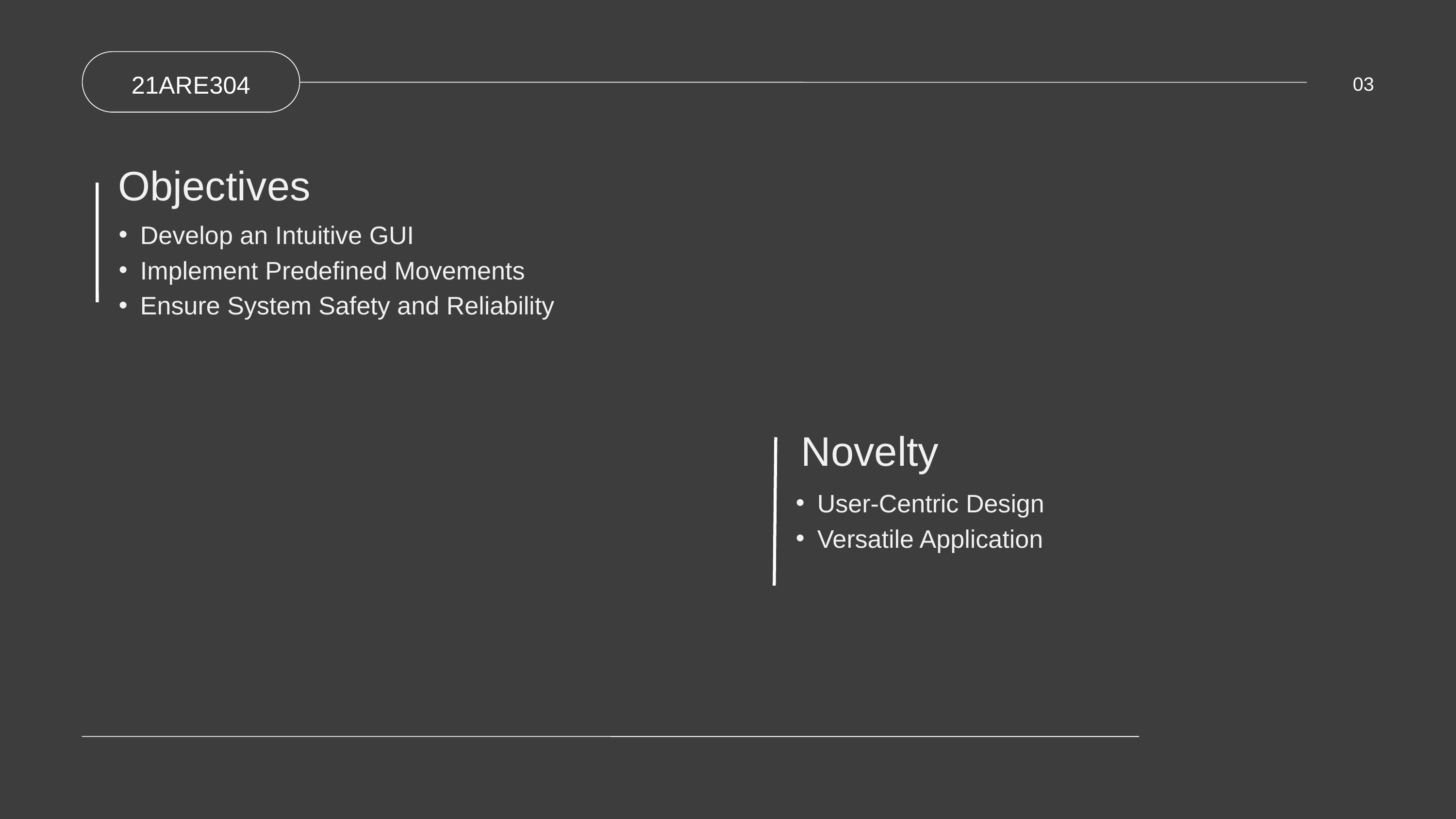

21ARE304
03

Objectives

Develop an Intuitive GUI
Implement Predefined Movements
Ensure System Safety and Reliability

Novelty

User-Centric Design
Versatile Application